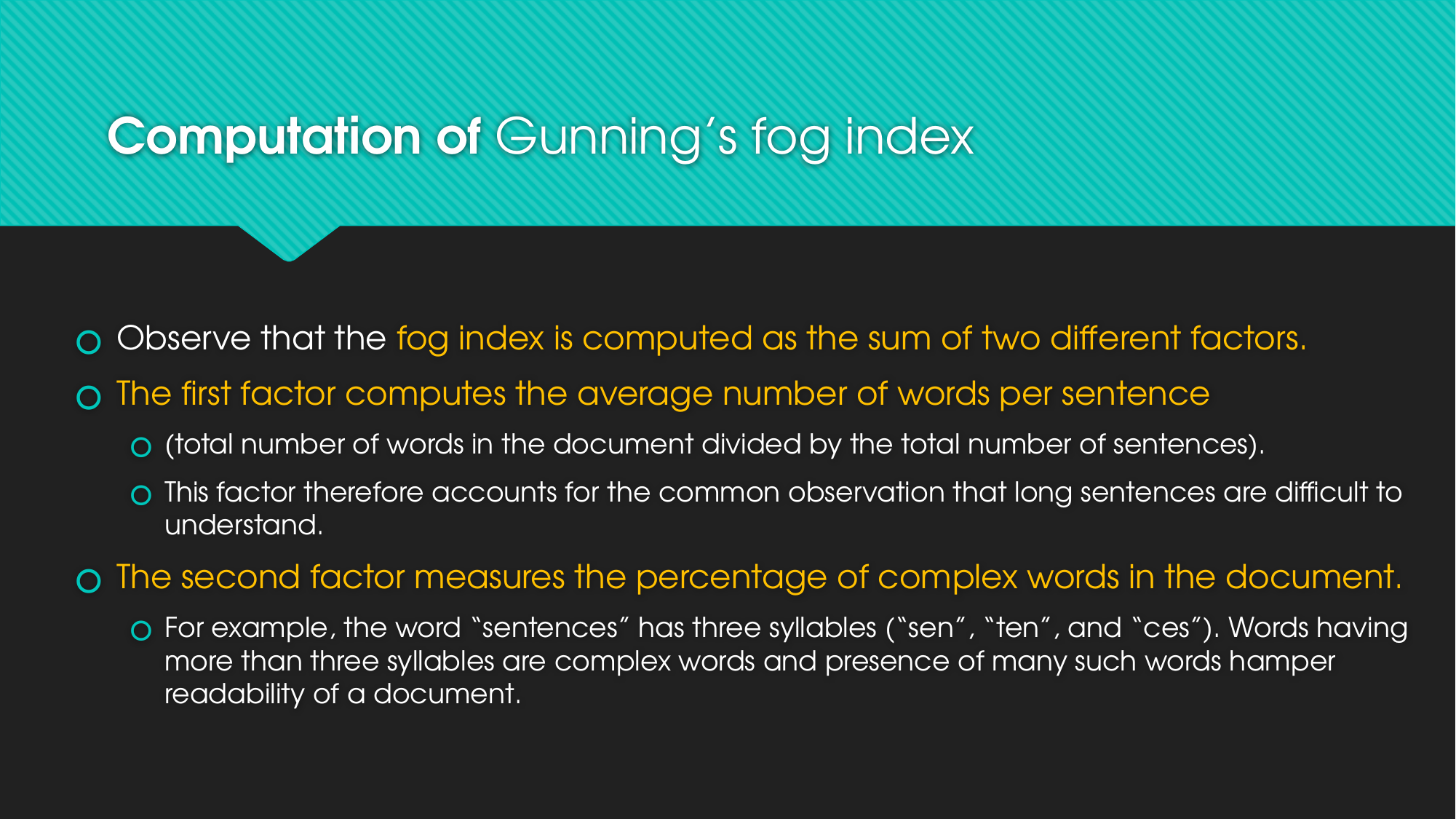

# Computation of Gunning’s fog index
Observe that the fog index is computed as the sum of two different factors.
The first factor computes the average number of words per sentence
(total number of words in the document divided by the total number of sentences).
This factor therefore accounts for the common observation that long sentences are difficult to understand.
The second factor measures the percentage of complex words in the document.
For example, the word “sentences” has three syllables (“sen”, “ten”, and “ces”). Words having more than three syllables are complex words and presence of many such words hamper readability of a document.